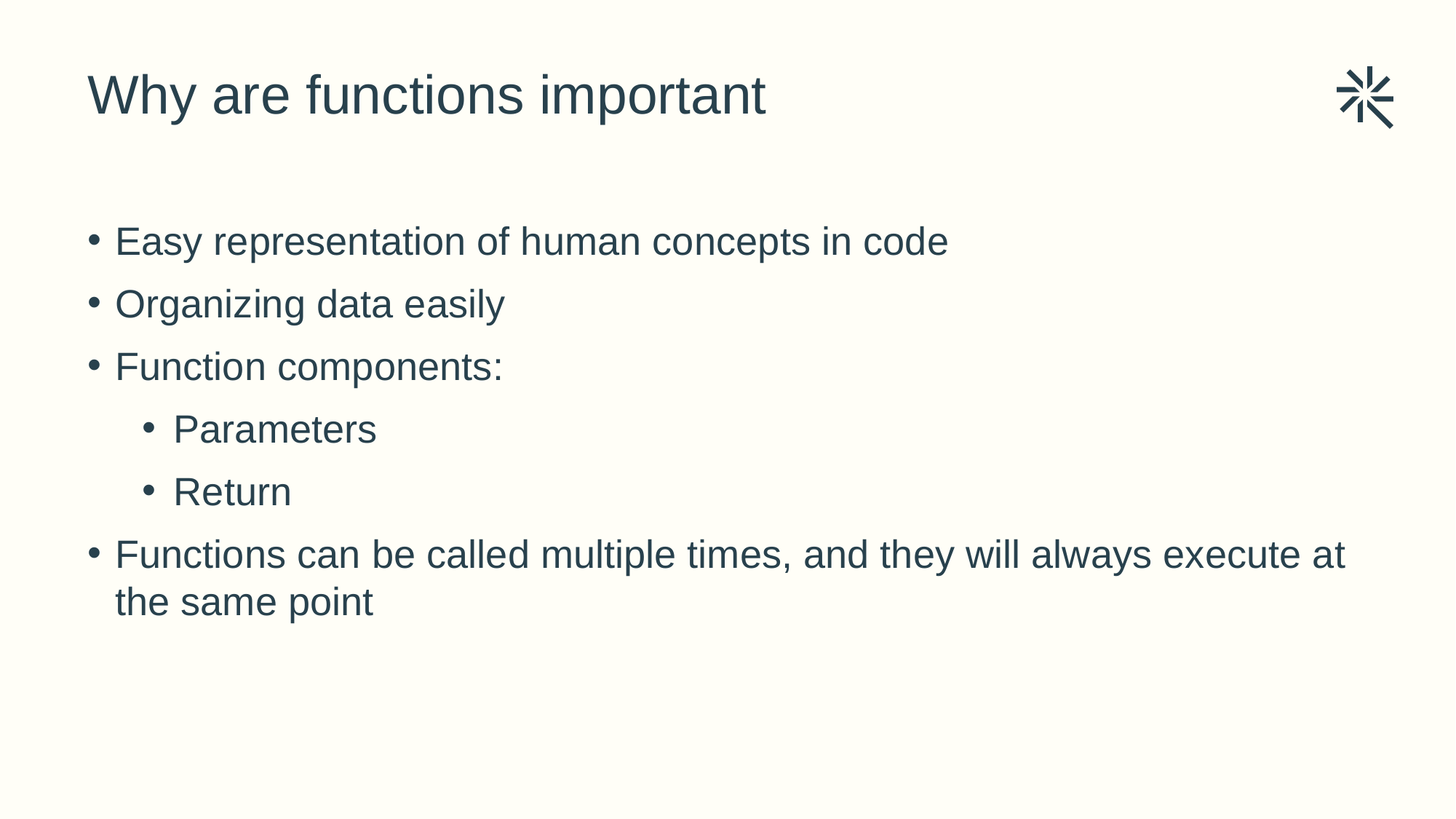

# Why are functions important
Easy representation of human concepts in code
Organizing data easily
Function components:
Parameters
Return
Functions can be called multiple times, and they will always execute at the same point